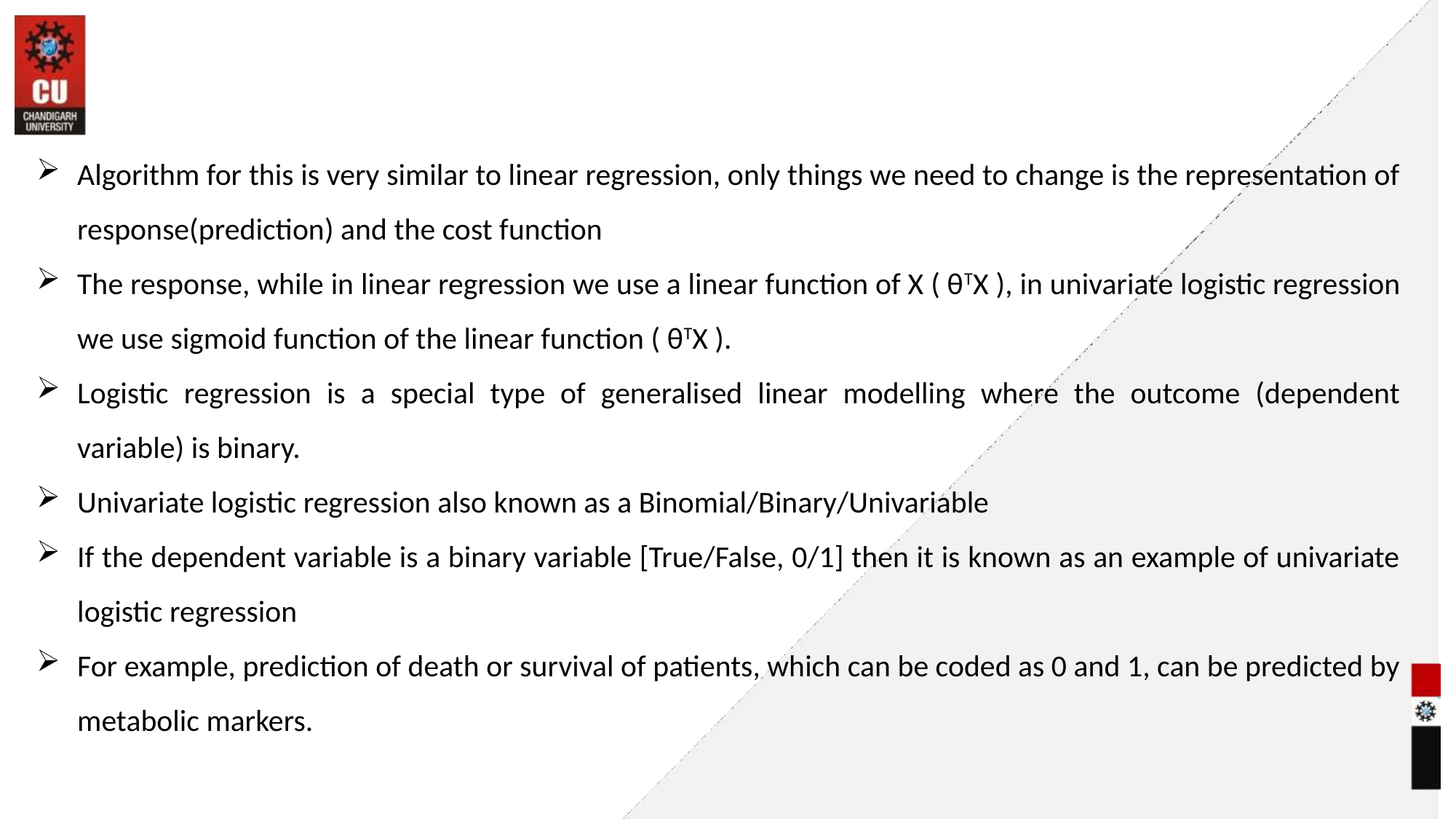

#
Algorithm for this is very similar to linear regression, only things we need to change is the representation of response(prediction) and the cost function
The response, while in linear regression we use a linear function of X ( θTX ), in univariate logistic regression we use sigmoid function of the linear function ( θTX ).
Logistic regression is a special type of generalised linear modelling where the outcome (dependent variable) is binary.
Univariate logistic regression also known as a Binomial/Binary/Univariable
If the dependent variable is a binary variable [True/False, 0/1] then it is known as an example of univariate logistic regression
For example, prediction of death or survival of patients, which can be coded as 0 and 1, can be predicted by metabolic markers.